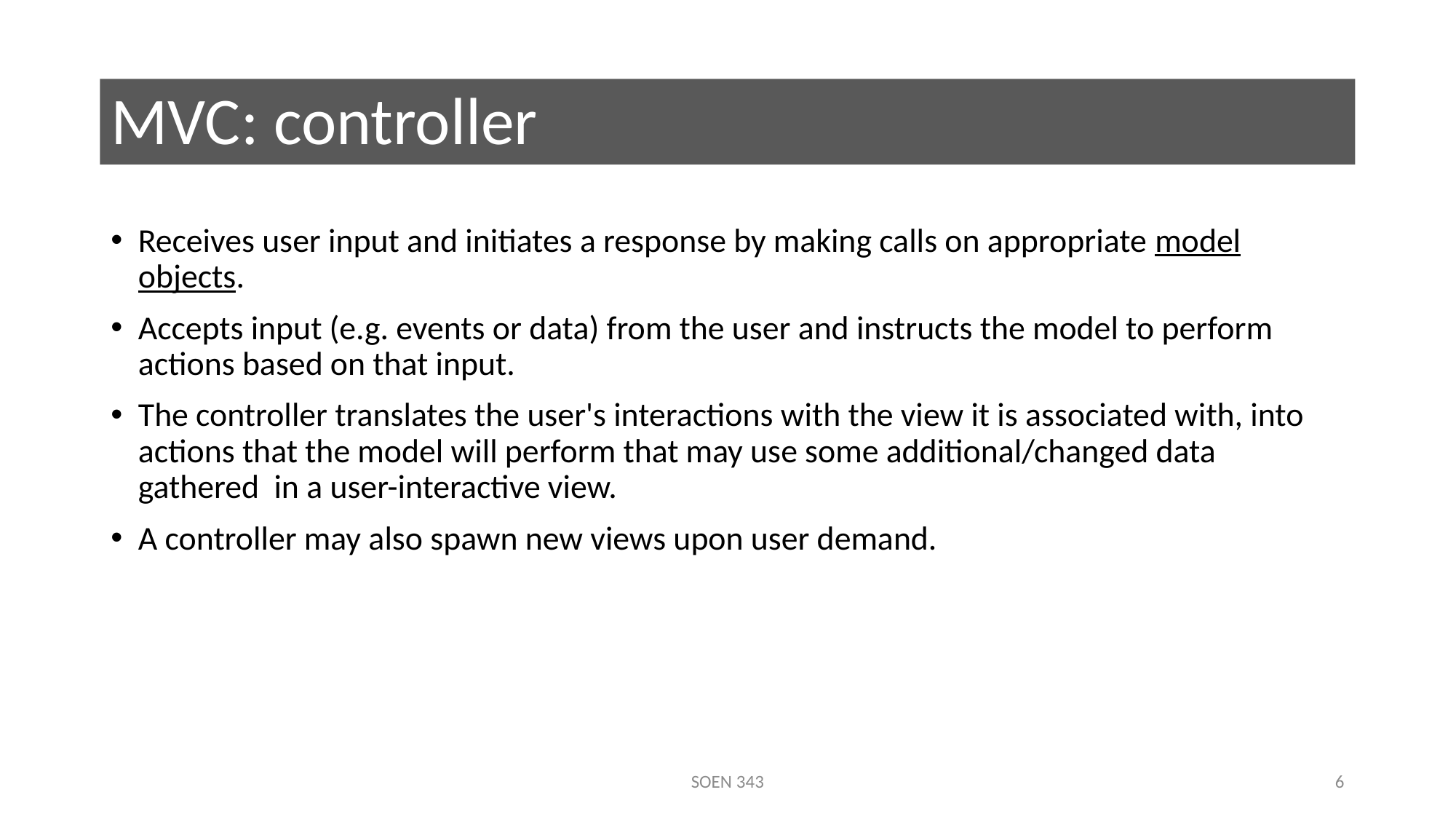

# MVC: controller
Receives user input and initiates a response by making calls on appropriate model objects.
Accepts input (e.g. events or data) from the user and instructs the model to perform actions based on that input.
The controller translates the user's interactions with the view it is associated with, into actions that the model will perform that may use some additional/changed data gathered  in a user-interactive view.
A controller may also spawn new views upon user demand.

SOEN 343
6